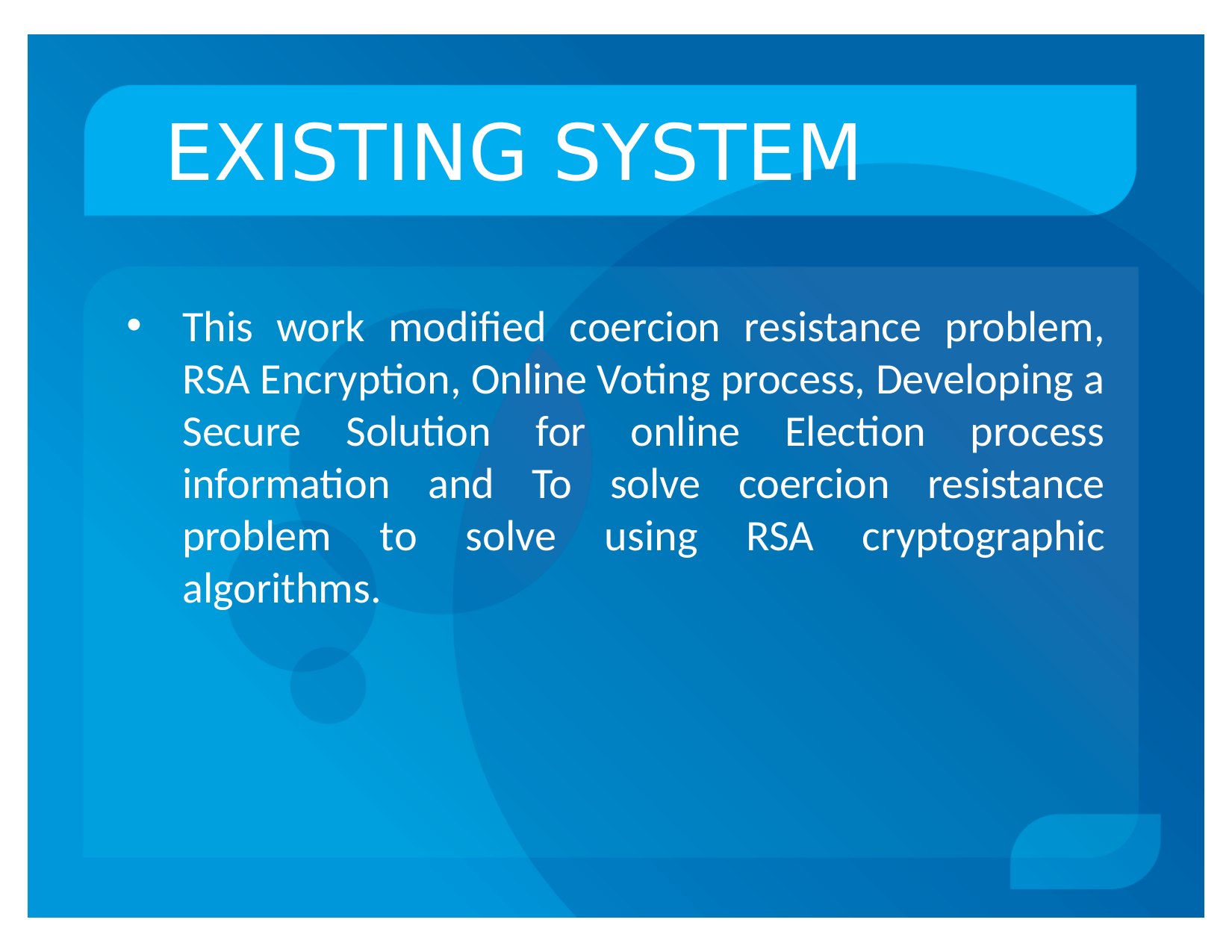

# EXISTING SYSTEM
This work modified coercion resistance problem, RSA Encryption, Online Voting process, Developing a Secure Solution for online Election process information and To solve coercion resistance problem to solve using RSA cryptographic algorithms.